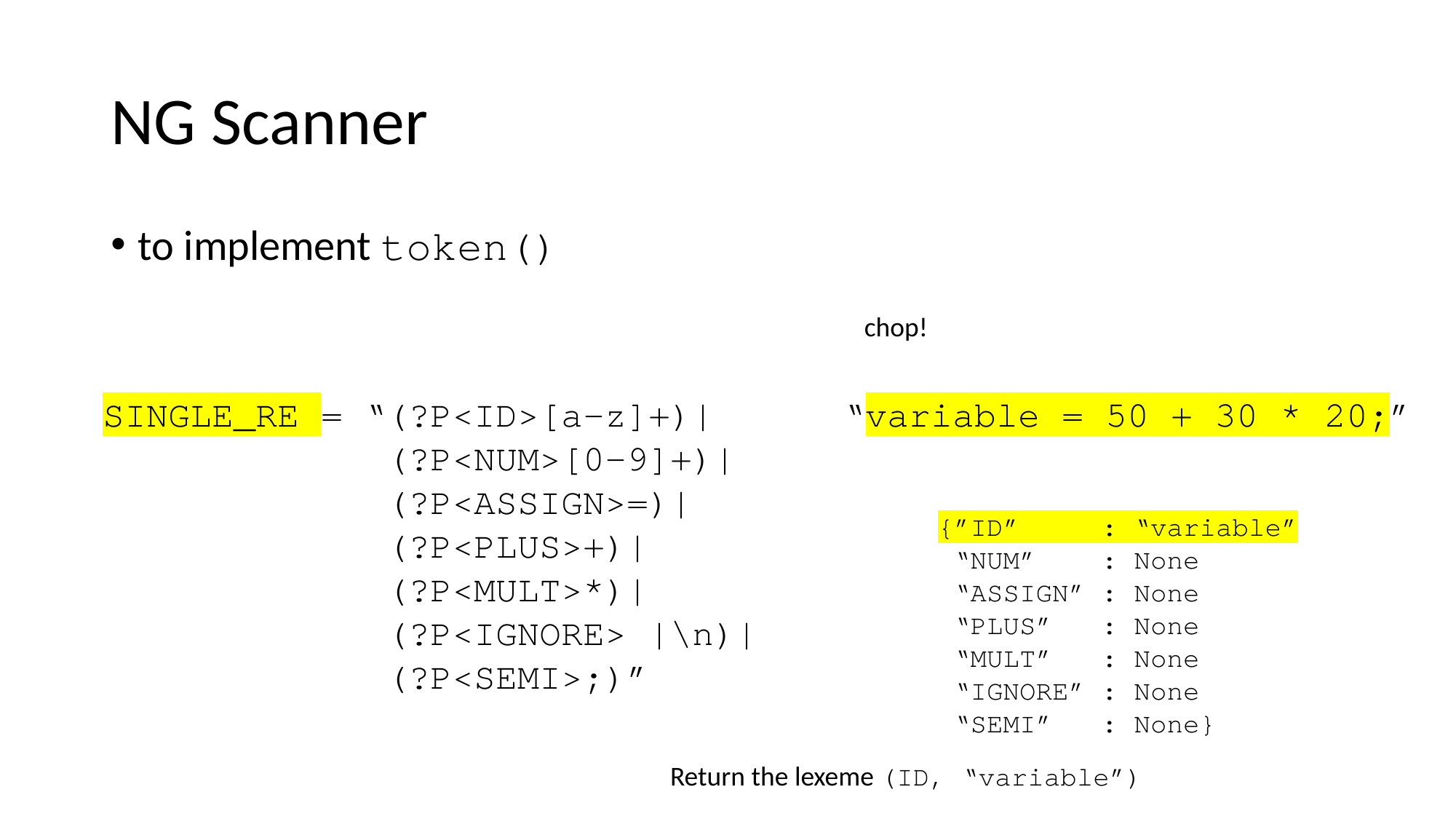

# NG Scanner
to implement token()
chop!
SINGLE_RE = “(?P<ID>[a-z]+)|
             (?P<NUM>[0-9]+)|
             (?P<ASSIGN>=)|
             (?P<PLUS>+)|
             (?P<MULT>*)|
             (?P<IGNORE> |\n)|
             (?P<SEMI>;)”
“variable = 50 + 30 * 20;”
{”ID”     : “variable”
 “NUM”    : None
 “ASSIGN” : None
 “PLUS”   : None
 “MULT”   : None
 “IGNORE” : None
 “SEMI”   : None}
Return the lexeme (ID, “variable”)